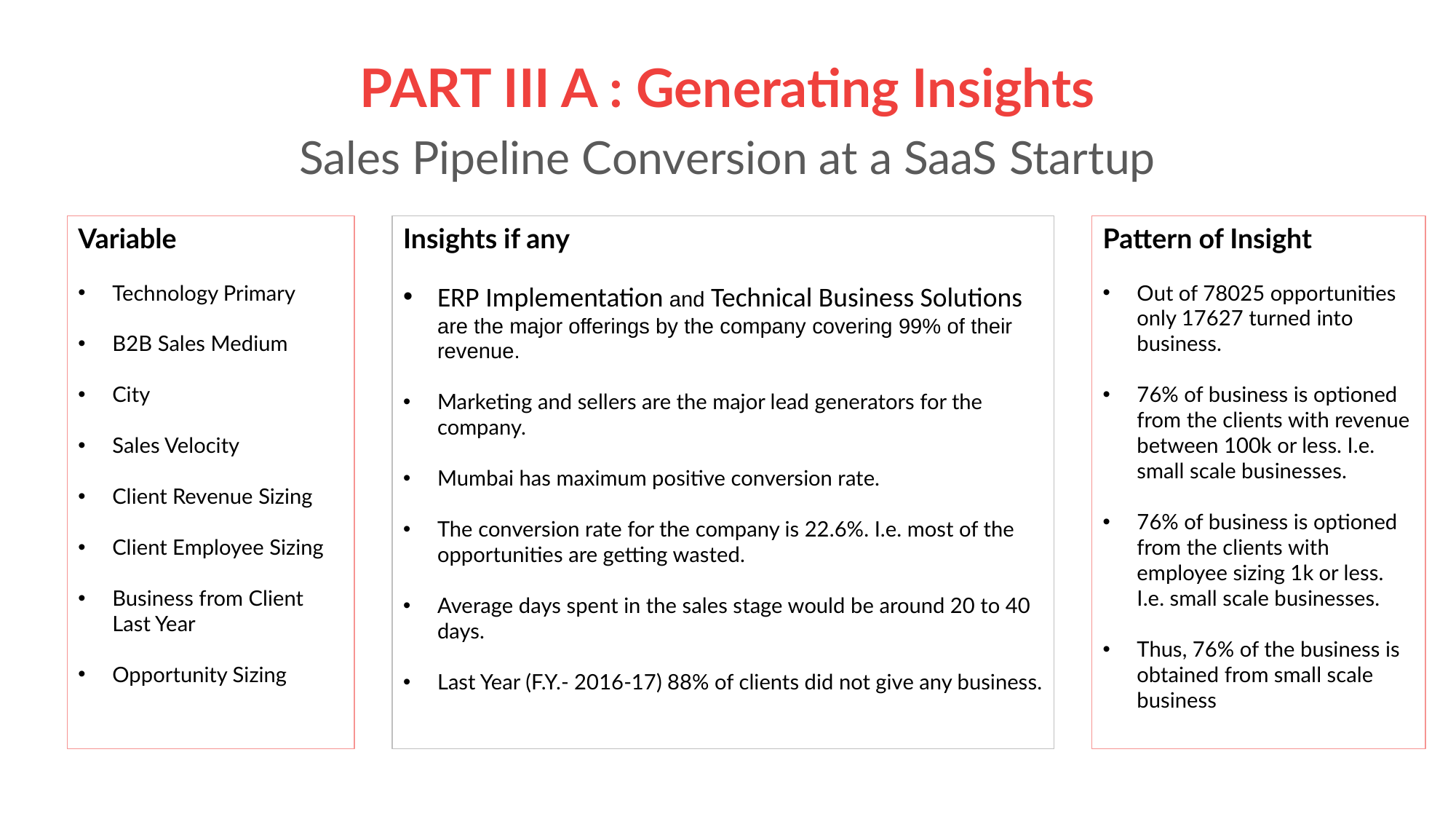

# PART III A : Generating Insights Sales Pipeline Conversion at a SaaS Startup
Variable

Technology Primary

B2B Sales Medium

City

Sales Velocity

Client Revenue Sizing

Client Employee Sizing

Business from Client Last Year

Opportunity Sizing

Insights if any

ERP Implementation and Technical Business Solutions are the major offerings by the company covering 99% of their revenue.

Marketing and sellers are the major lead generators for the company.

Mumbai has maximum positive conversion rate.

The conversion rate for the company is 22.6%. I.e. most of the opportunities are getting wasted.

Average days spent in the sales stage would be around 20 to 40 days.

Last Year (F.Y.- 2016-17) 88% of clients did not give any business.

Pattern of Insight

Out of 78025 opportunities only 17627 turned into business.

76% of business is optioned from the clients with revenue between 100k or less. I.e. small scale businesses.

76% of business is optioned from the clients with employee sizing 1k or less. I.e. small scale businesses.

Thus, 76% of the business is obtained from small scale business